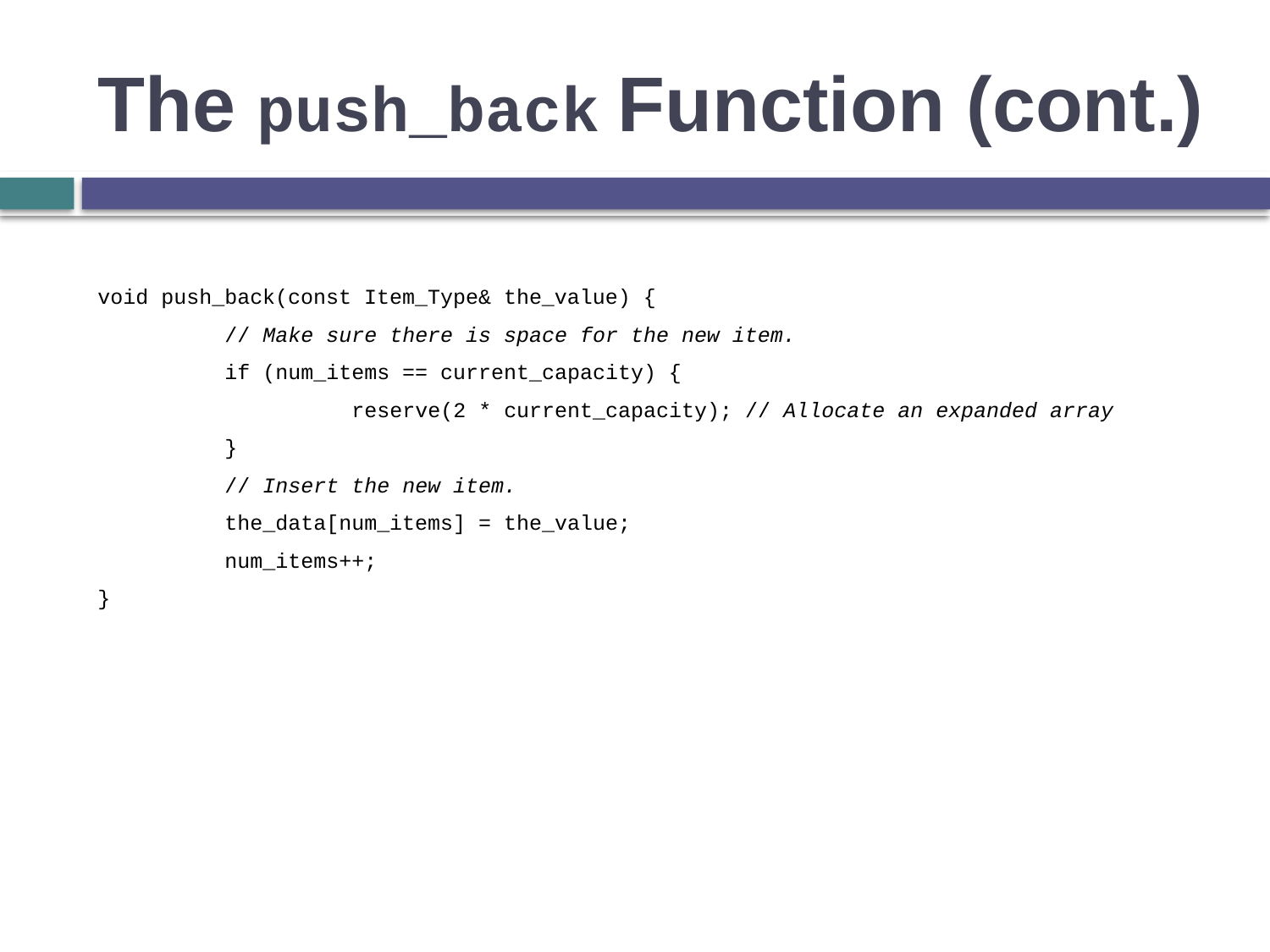

# The push_back Function (cont.)

void push_back(const Item_Type& the_value) {
	// Make sure there is space for the new item.
	if (num_items == current_capacity) {
		reserve(2 * current_capacity); // Allocate an expanded array
	}
	// Insert the new item.
	the_data[num_items] = the_value;
	num_items++;
}